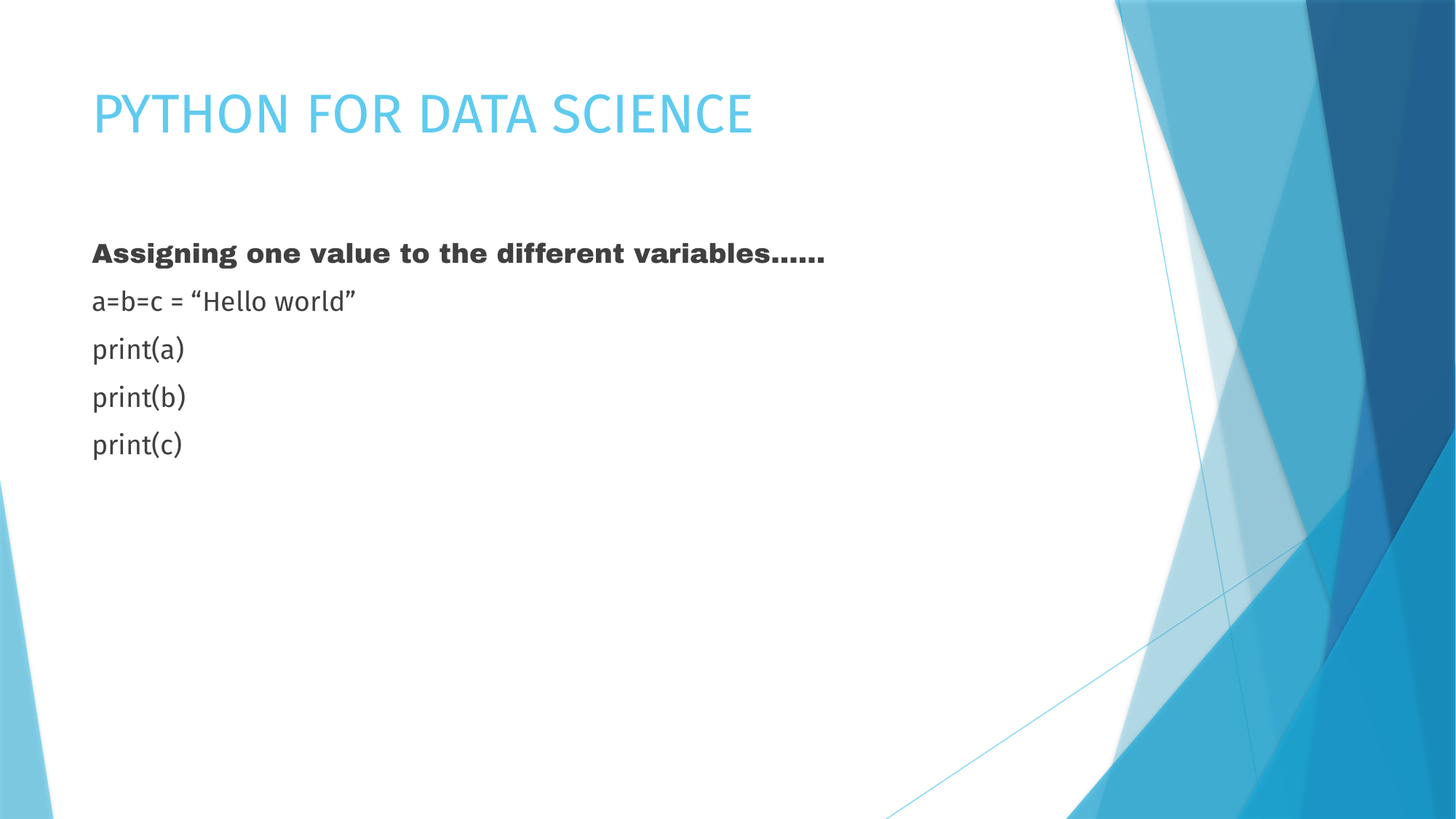

# PYTHON FOR DATA SCIENCE
Assigning one value to the different variables……
a=b=c = “Hello world”
print(a)
print(b)
print(c)